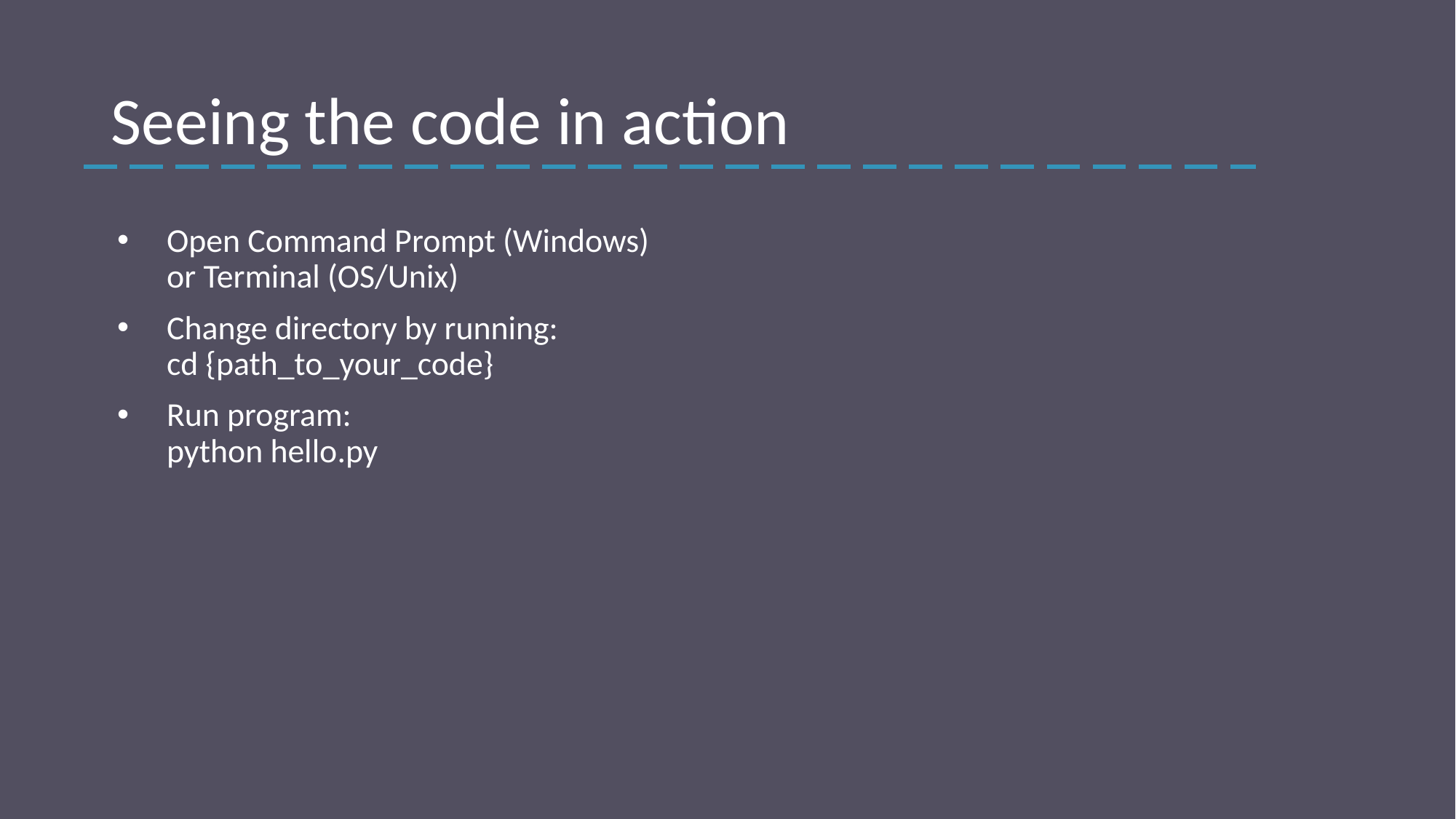

# Seeing the code in action
Open Command Prompt (Windows)
or Terminal (OS/Unix)
Change directory by running:
cd {path_to_your_code}
Run program:
python hello.py